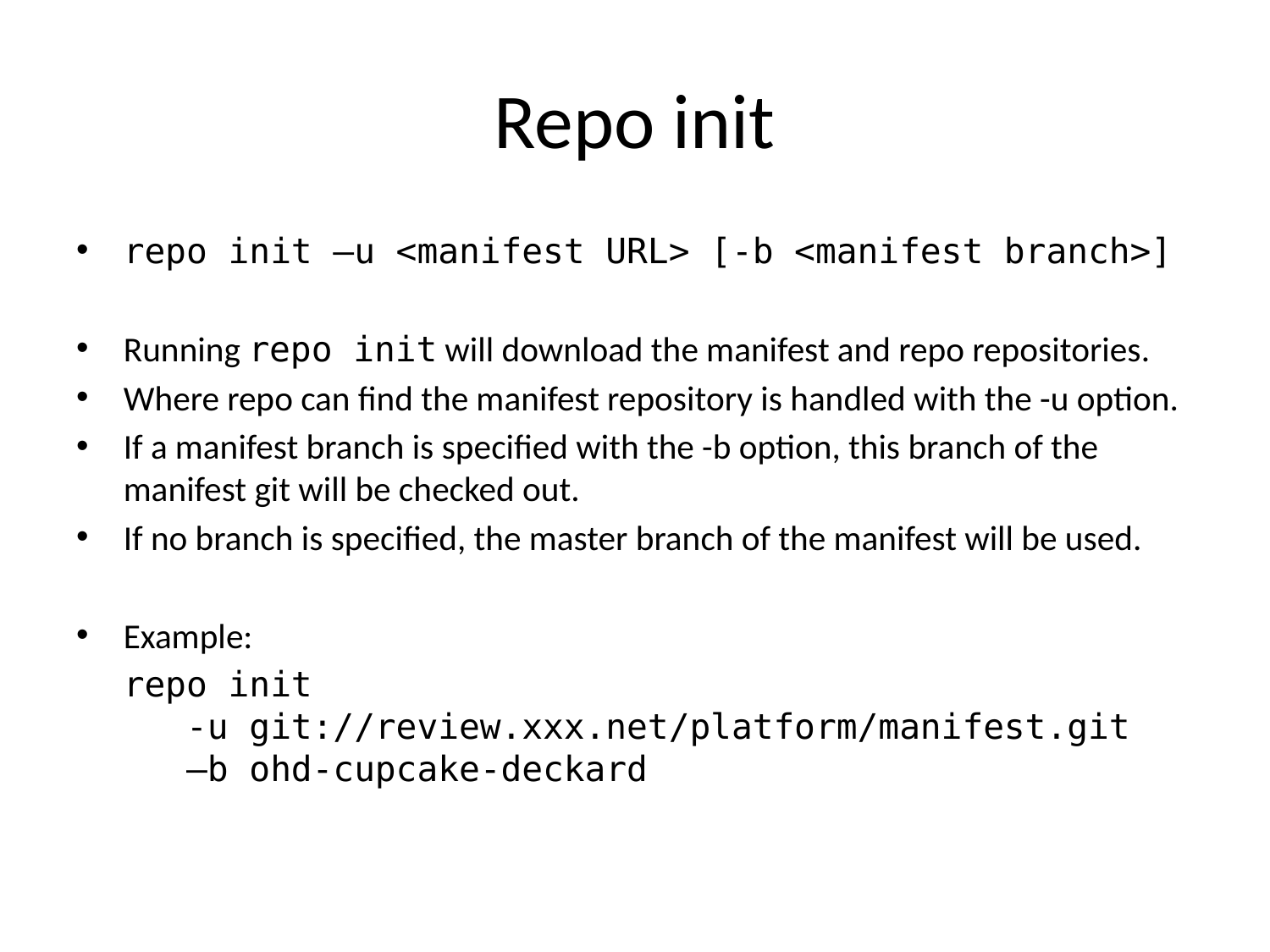

# Repo init
repo init –u <manifest URL> [-b <manifest branch>]

Running repo init will download the manifest and repo repositories.
Where repo can find the manifest repository is handled with the -u option.
If a manifest branch is specified with the -b option, this branch of the manifest git will be checked out.
If no branch is specified, the master branch of the manifest will be used.

Example:
	repo init
   -u git://review.xxx.net/platform/manifest.git
   –b ohd-cupcake-deckard